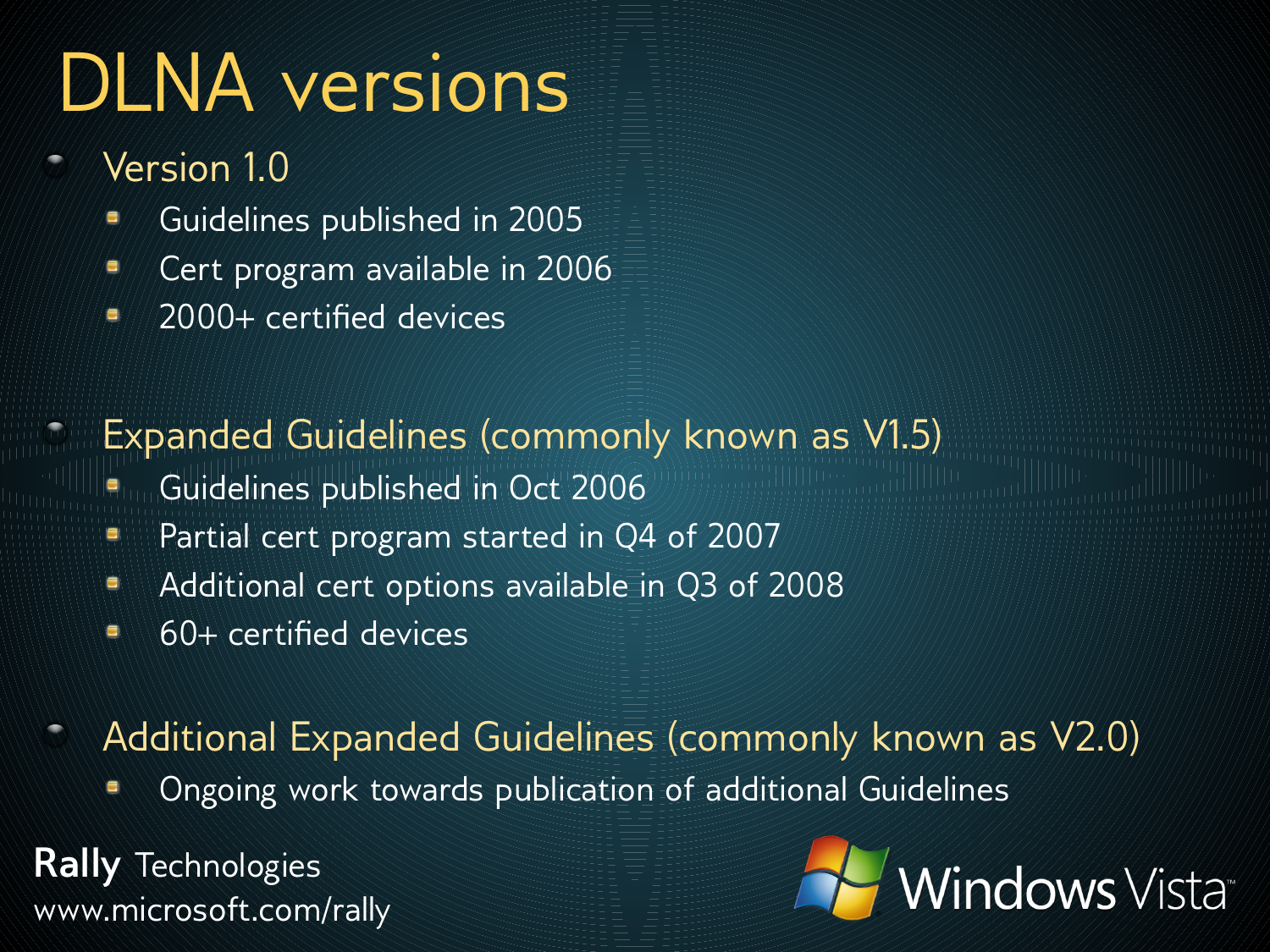

# DLNA versions
Version 1.0
Guidelines published in 2005
Cert program available in 2006
2000+ certified devices

Expanded Guidelines (commonly known as V1.5)
Guidelines published in Oct 2006
Partial cert program started in Q4 of 2007
Additional cert options available in Q3 of 2008
60+ certified devices

Additional Expanded Guidelines (commonly known as V2.0)
Ongoing work towards publication of additional Guidelines